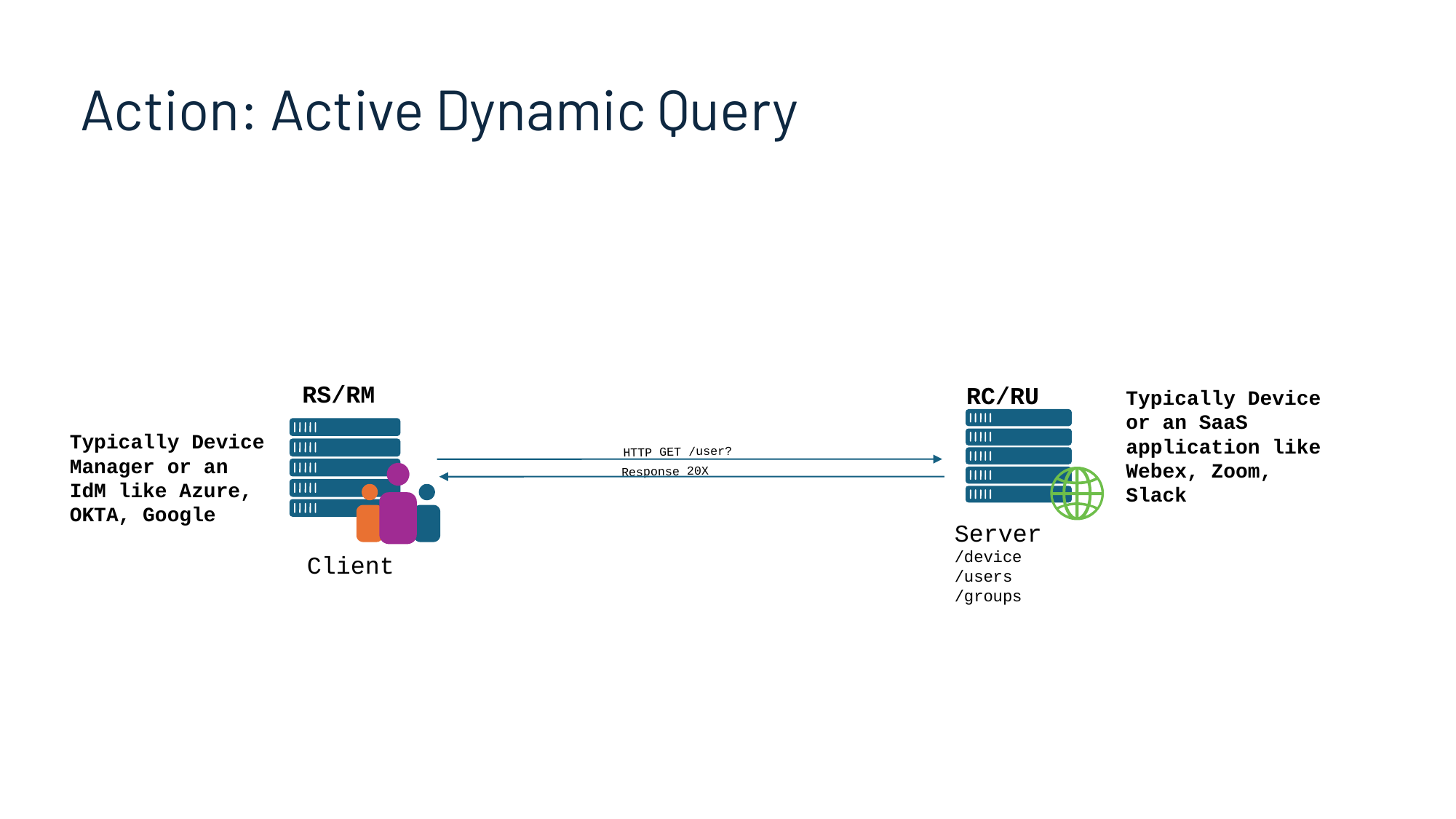

# Action: Active Dynamic Query
HTTP GET /user?
Response 20X
RS/RM
RC/RU
Typically Device or an SaaS application like Webex, Zoom, Slack

Typically Device Manager or an IdM like Azure, OKTA, Google

Server
/device
/users
/groups
Client